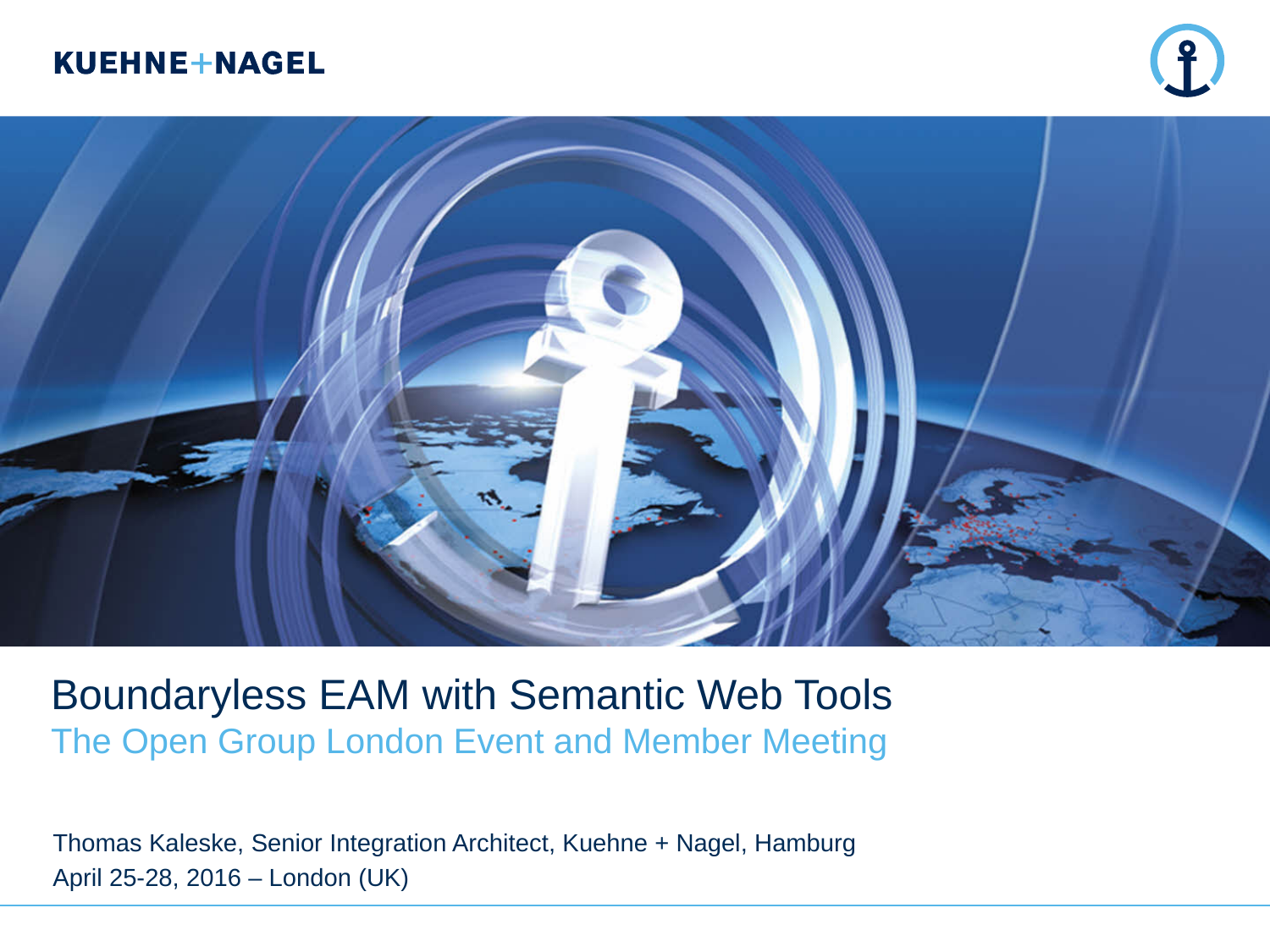

# Boundaryless EAM with Semantic Web Tools The Open Group London Event and Member Meeting
Thomas Kaleske, Senior Integration Architect, Kuehne + Nagel, Hamburg
April 25-28, 2016 – London (UK)